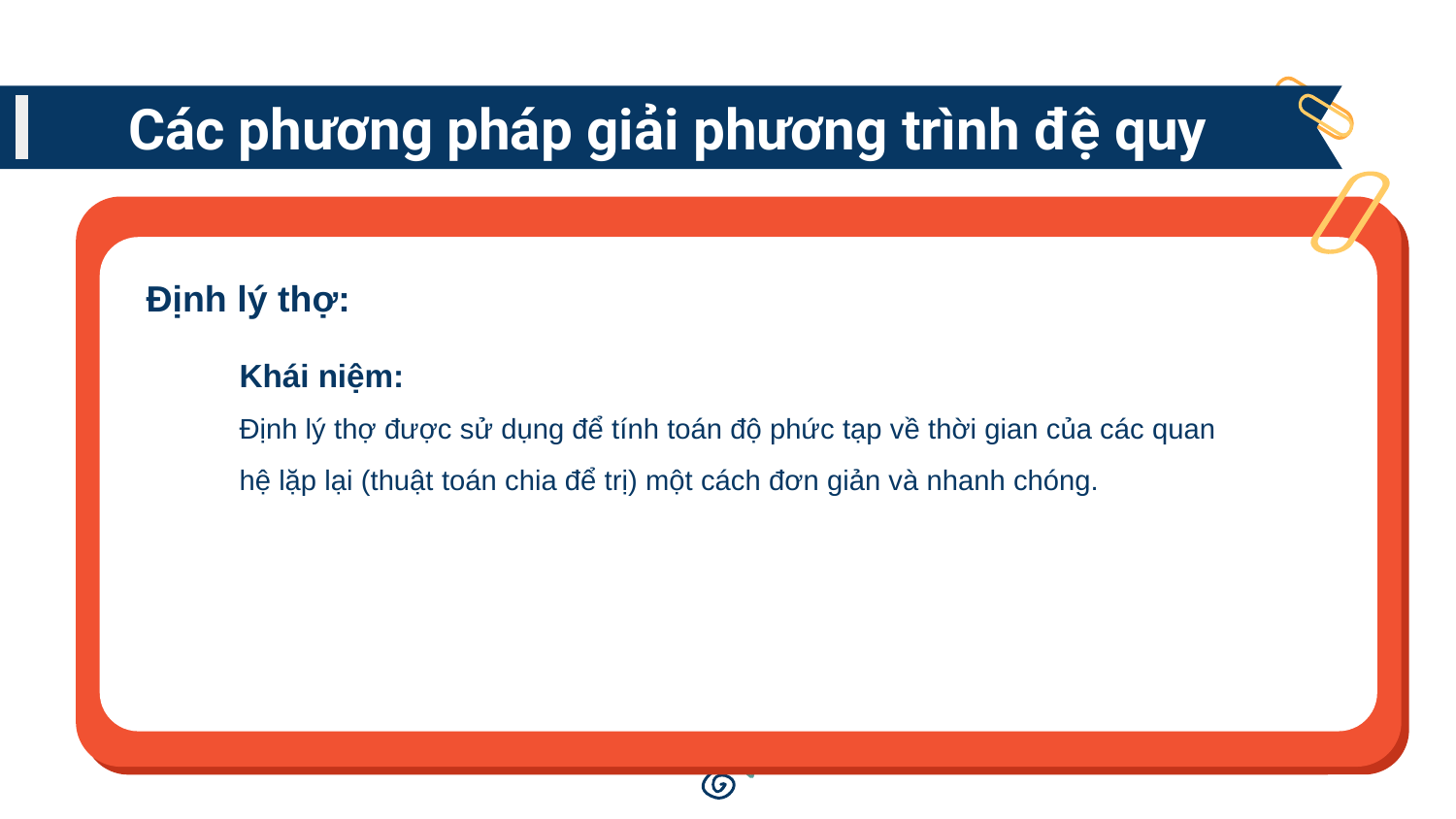

# Các phương pháp giải phương trình đệ quy

Định lý thợ:
Khái niệm:
Định lý thợ được sử dụng để tính toán độ phức tạp về thời gian của các quan hệ lặp lại (thuật toán chia để trị) một cách đơn giản và nhanh chóng.